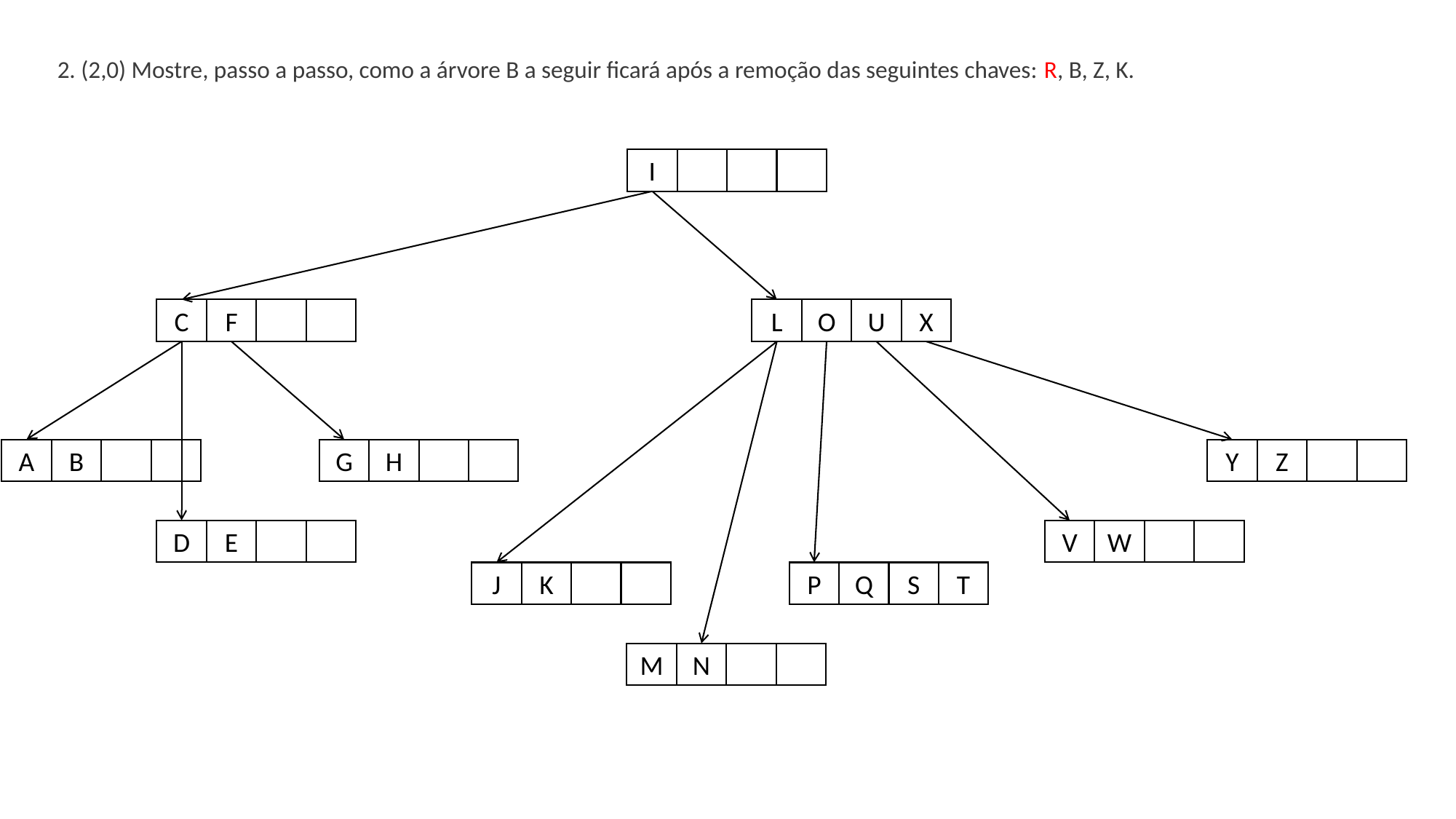

2. (2,0) Mostre, passo a passo, como a árvore B a seguir ficará após a remoção das seguintes chaves: R, B, Z, K.
I

C
F

L
O
U
X
A
B

G
H

Y
Z

D
E

V
W

J
K

P
Q
S
T
M
N